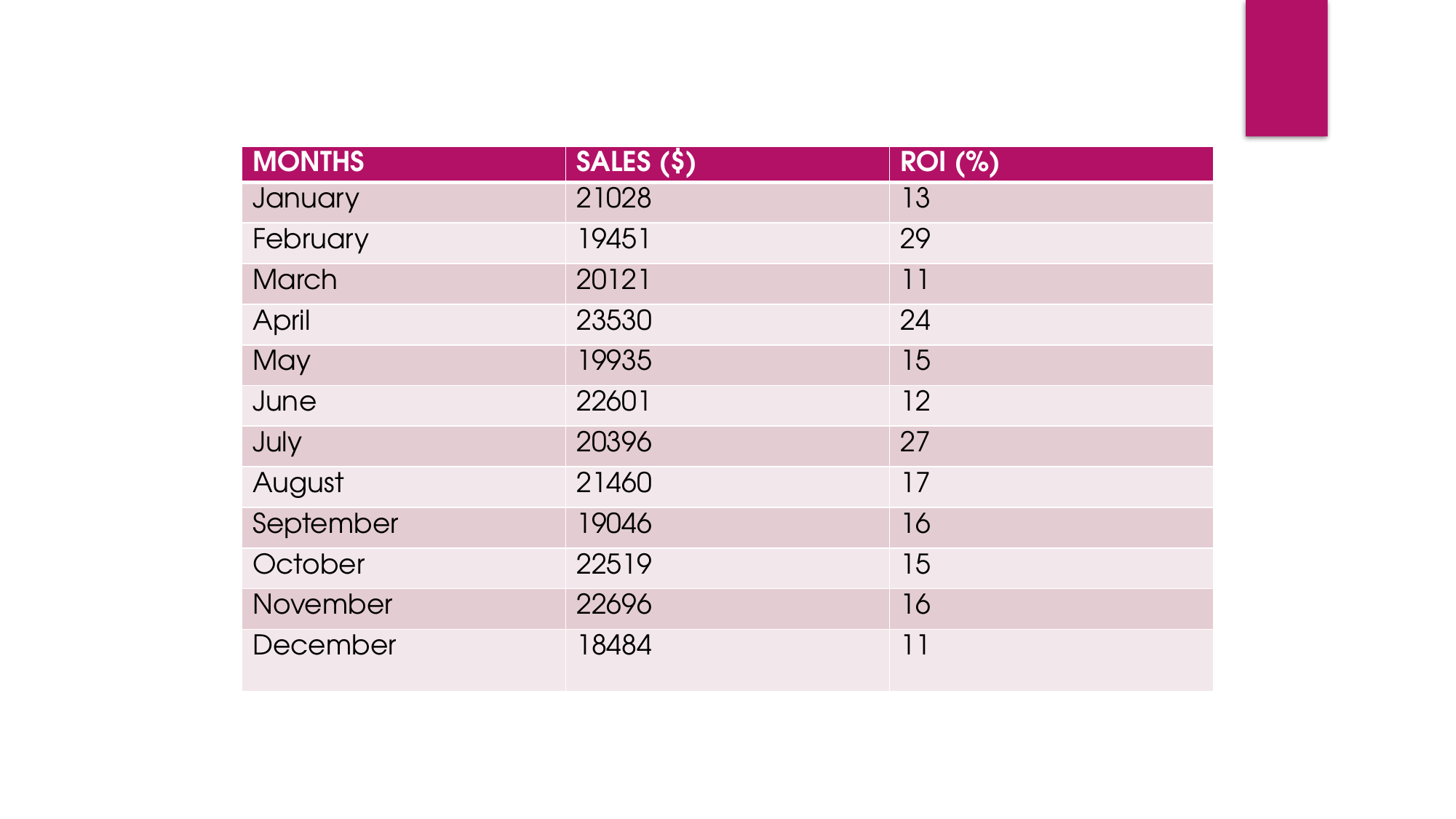

| MONTHS | SALES ($) | ROI (%) |
| --- | --- | --- |
| January | 21028 | 13 |
| February | 19451 | 29 |
| March | 20121 | 11 |
| April | 23530 | 24 |
| May | 19935 | 15 |
| June | 22601 | 12 |
| July | 20396 | 27 |
| August | 21460 | 17 |
| September | 19046 | 16 |
| October | 22519 | 15 |
| November | 22696 | 16 |
| December | 18484 | 11 |